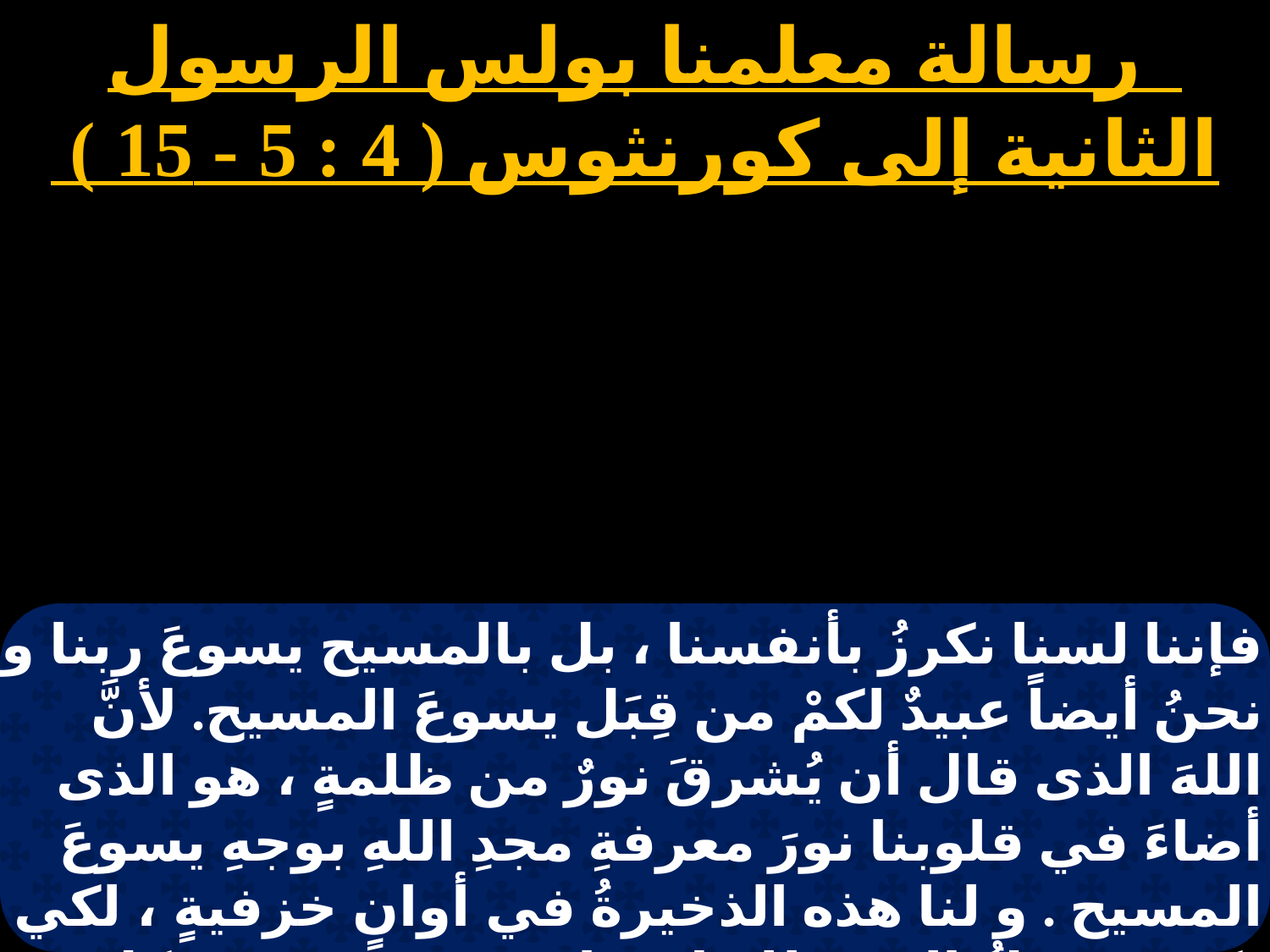

رسالة معلمنا بولس الرسول الثانية إلى كورنثوس ( 4 : 5 - 15 )
# بابه 2
فإننا لسنا نكرزُ بأنفسنا ، بل بالمسيح يسوعَ ربنا و نحنُ أيضاً عبيدٌ لكمْ من قِبَل يسوعَ المسيح. لأنَّ اللهَ الذى قال أن يُشرقَ نورٌ من ظلمةٍ ، هو الذى أضاءَ في قلوبنا نورَ معرفةِ مجدِ اللهِ بوجهِ يسوعَ المسيح . و لنا هذه الذخيرةُ في أوانٍ خزفيةٍ ، لكي يكون فضلُ القوةِ للهِ لا منا ، محزونين في كل شيءٍ لكن غير متضايقينَ . مطرودينَ لكن غيرَ ساقطينَ .